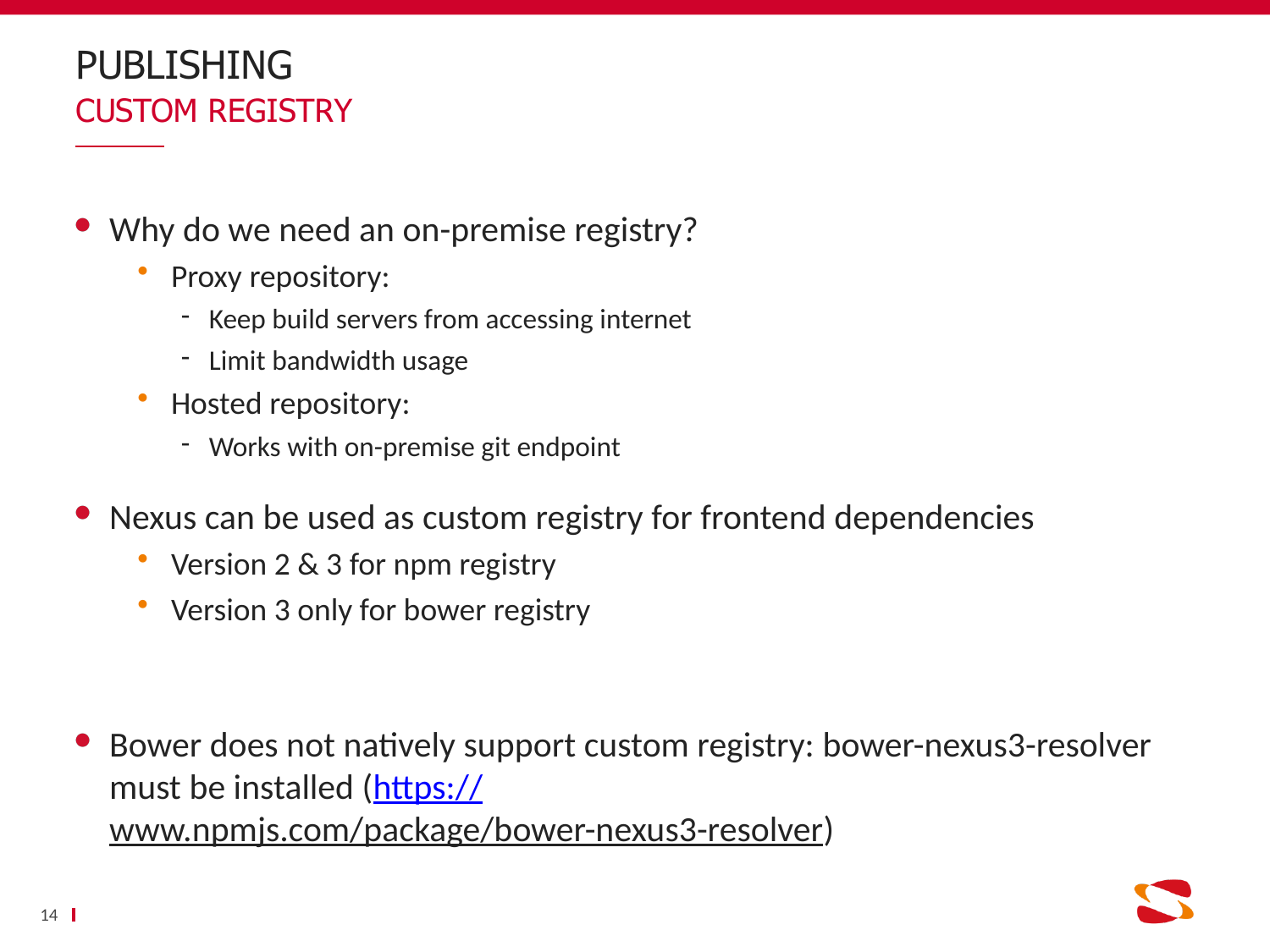

# publishing
Custom registry
Why do we need an on-premise registry?
Proxy repository:
Keep build servers from accessing internet
Limit bandwidth usage
Hosted repository:
Works with on-premise git endpoint
Nexus can be used as custom registry for frontend dependencies
Version 2 & 3 for npm registry
Version 3 only for bower registry

Bower does not natively support custom registry: bower-nexus3-resolver must be installed (https://www.npmjs.com/package/bower-nexus3-resolver)

14